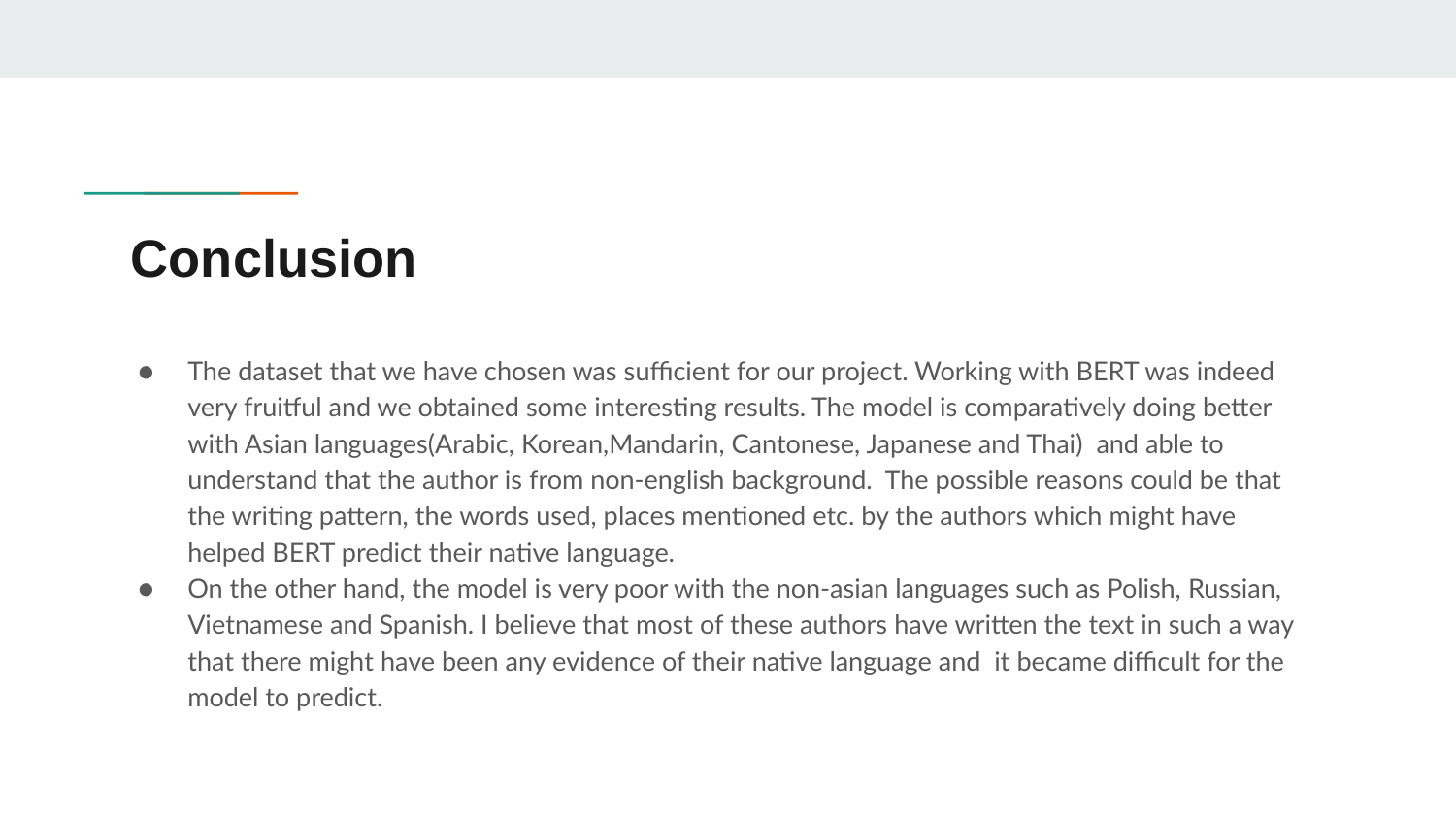

# Conclusion
The dataset that we have chosen was sufficient for our project. Working with BERT was indeed very fruitful and we obtained some interesting results. The model is comparatively doing better with Asian languages(Arabic, Korean,Mandarin, Cantonese, Japanese and Thai)  and able to understand that the author is from non-english background.  The possible reasons could be that the writing pattern, the words used, places mentioned etc. by the authors which might have helped BERT predict their native language.
On the other hand, the model is very poor with the non-asian languages such as Polish, Russian, Vietnamese and Spanish. I believe that most of these authors have written the text in such a way that there might have been any evidence of their native language and  it became difficult for the model to predict.